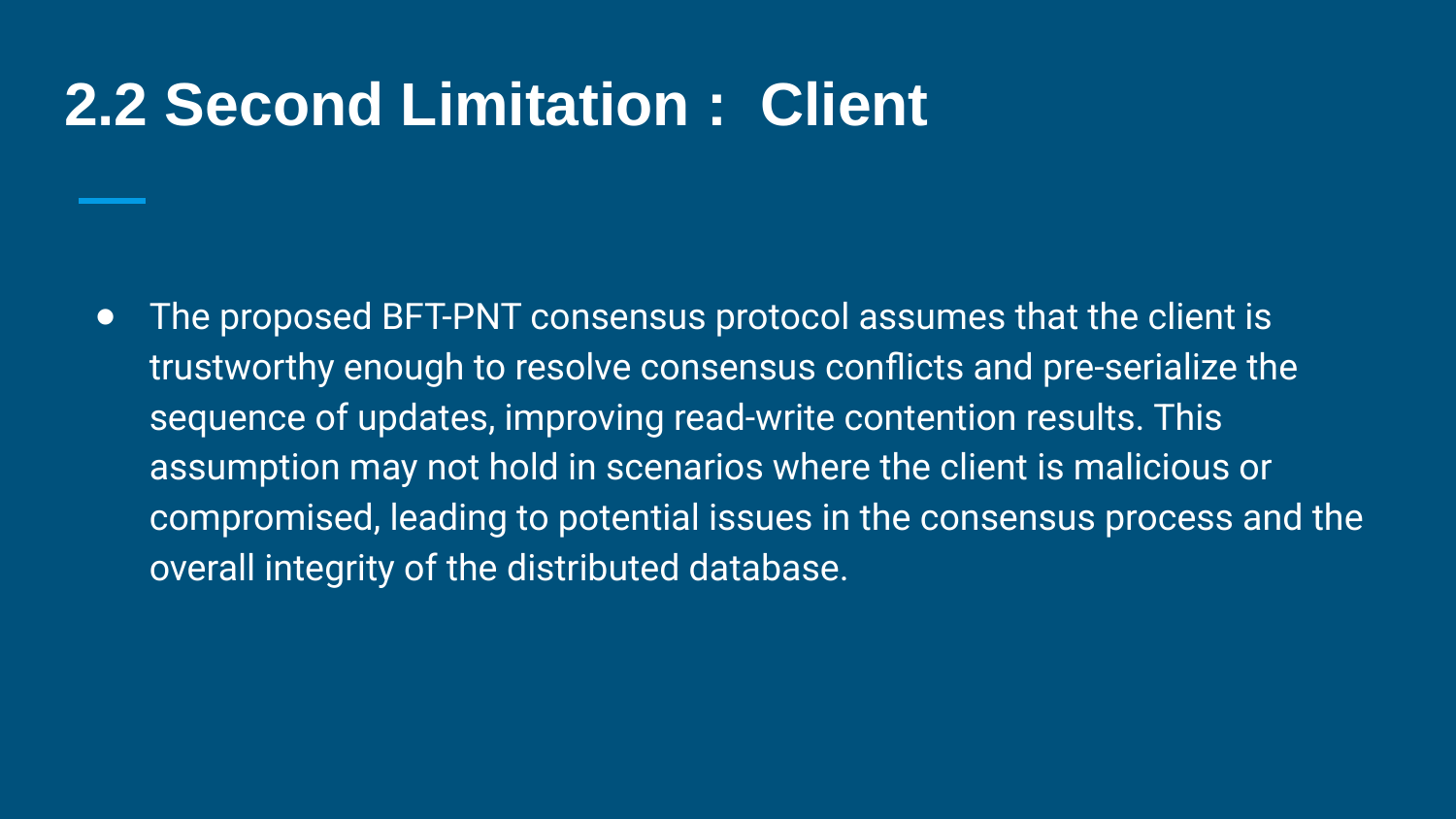

# 2.2 Second Limitation :  Client
The proposed BFT-PNT consensus protocol assumes that the client is trustworthy enough to resolve consensus conflicts and pre-serialize the sequence of updates, improving read-write contention results. This assumption may not hold in scenarios where the client is malicious or compromised, leading to potential issues in the consensus process and the overall integrity of the distributed database.